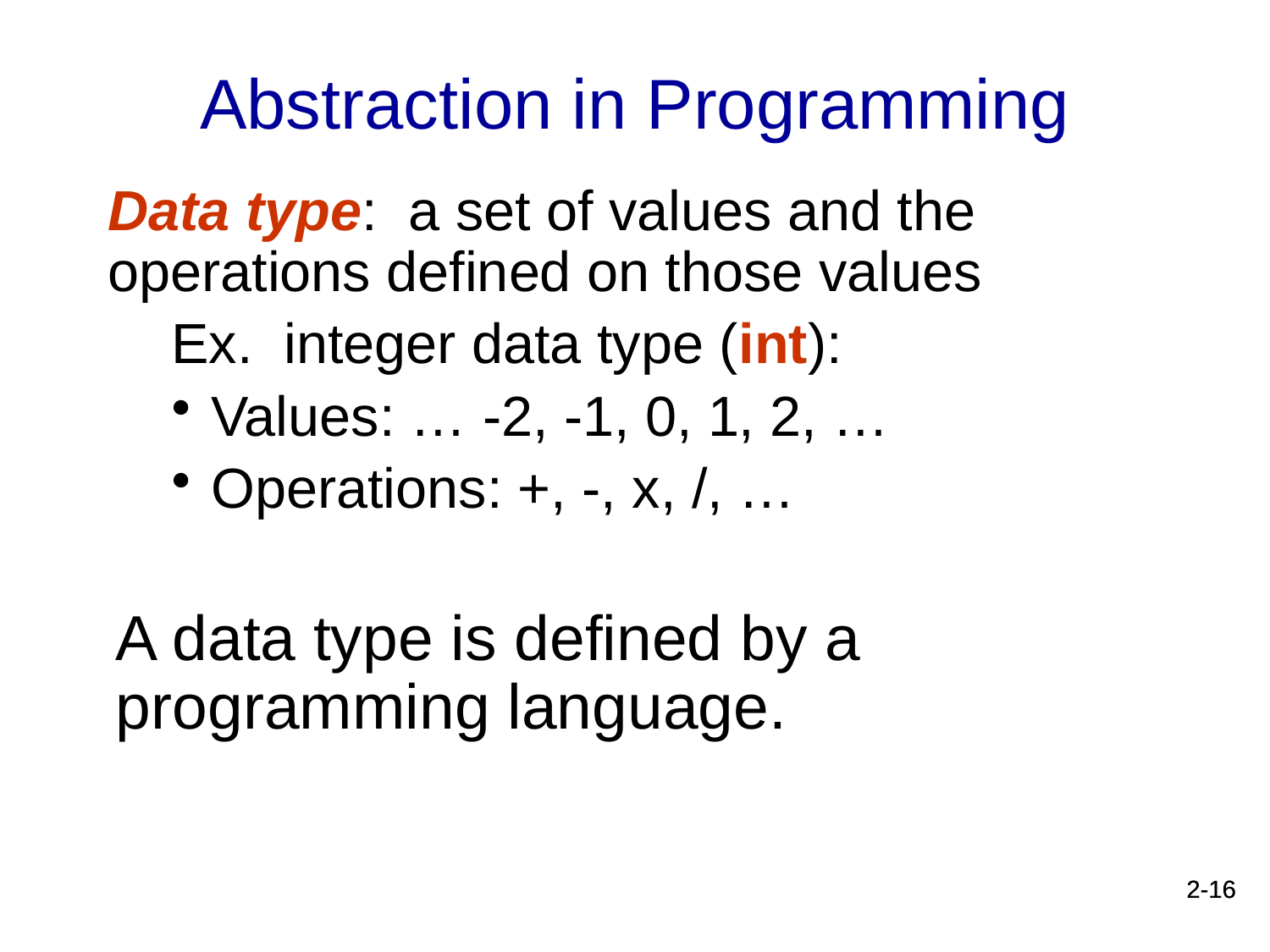

# Abstraction in Programming
Data type:  a set of values and the operations defined on those values
Ex.  integer data type (int):
Values: … -2, -1, 0, 1, 2, …
Operations: +, -, x, /, …

A data type is defined by a programming language.

2-16
2-16